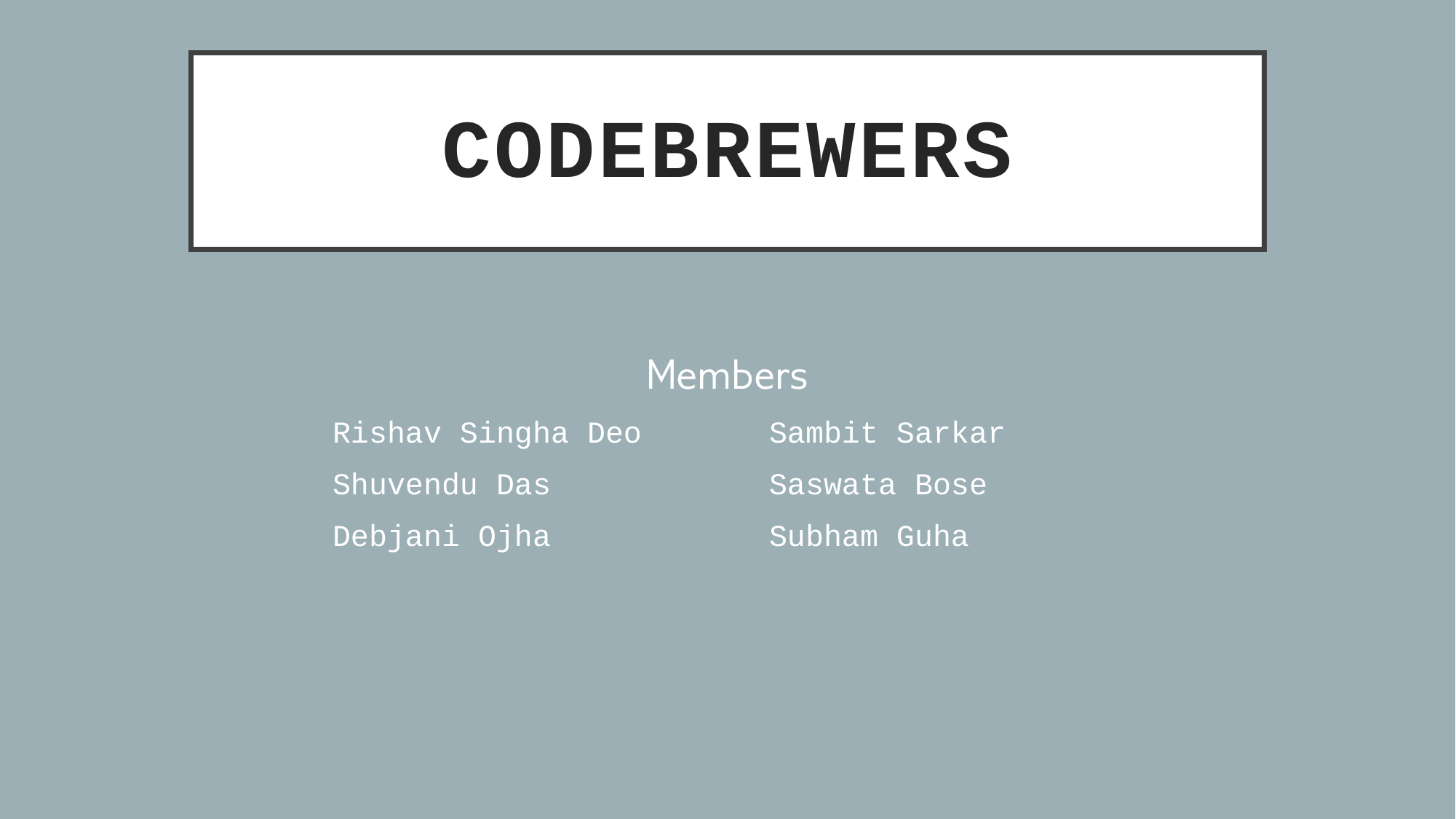

# Codebrewers
Members
Rishav Singha Deo		Sambit Sarkar
Shuvendu Das		Saswata Bose
Debjani Ojha    		Subham Guha